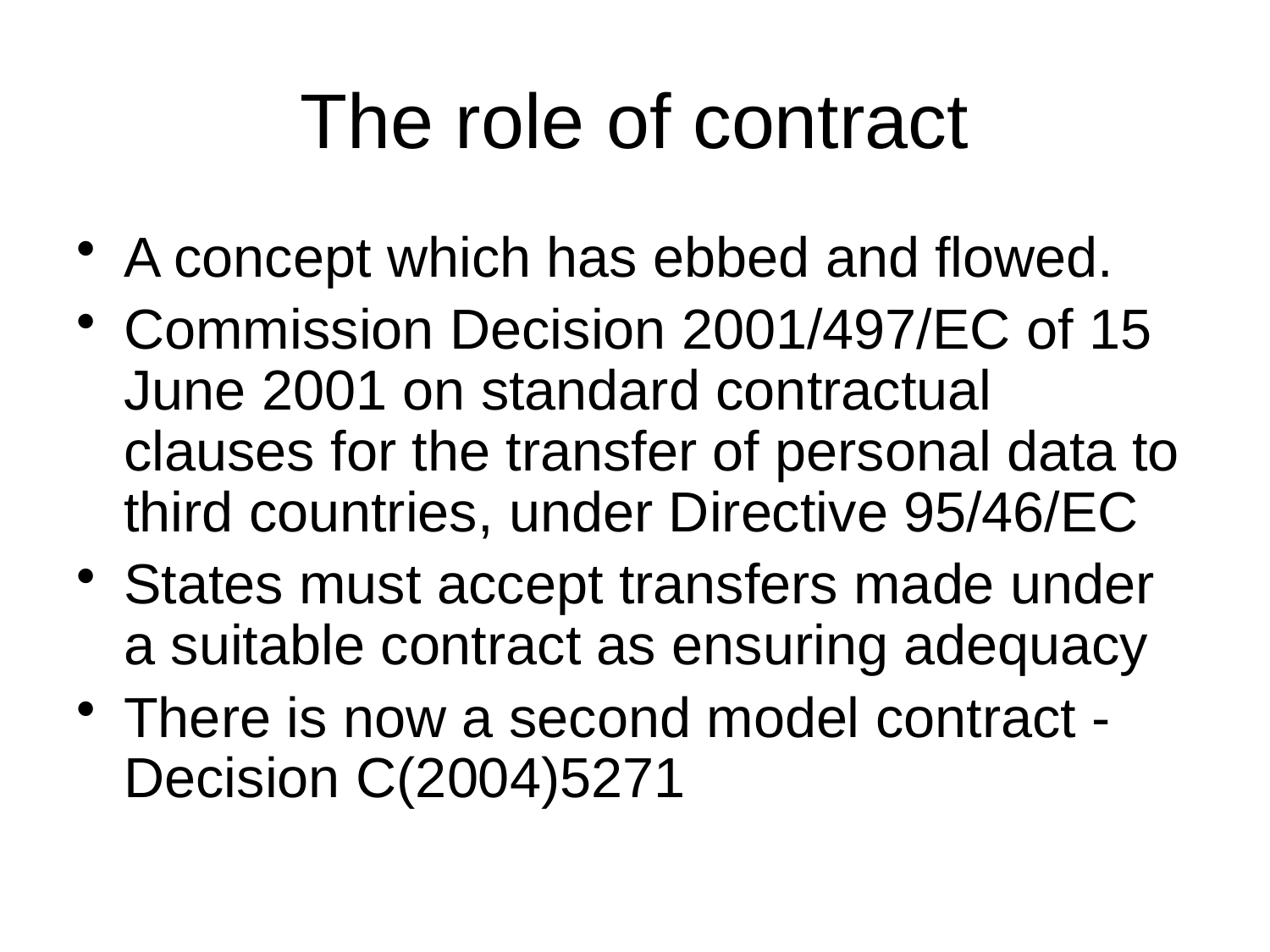

# The role of contract
A concept which has ebbed and flowed.
Commission Decision 2001/497/EC of 15 June 2001 on standard contractual clauses for the transfer of personal data to third countries, under Directive 95/46/EC
States must accept transfers made under a suitable contract as ensuring adequacy
There is now a second model contract - Decision C(2004)5271